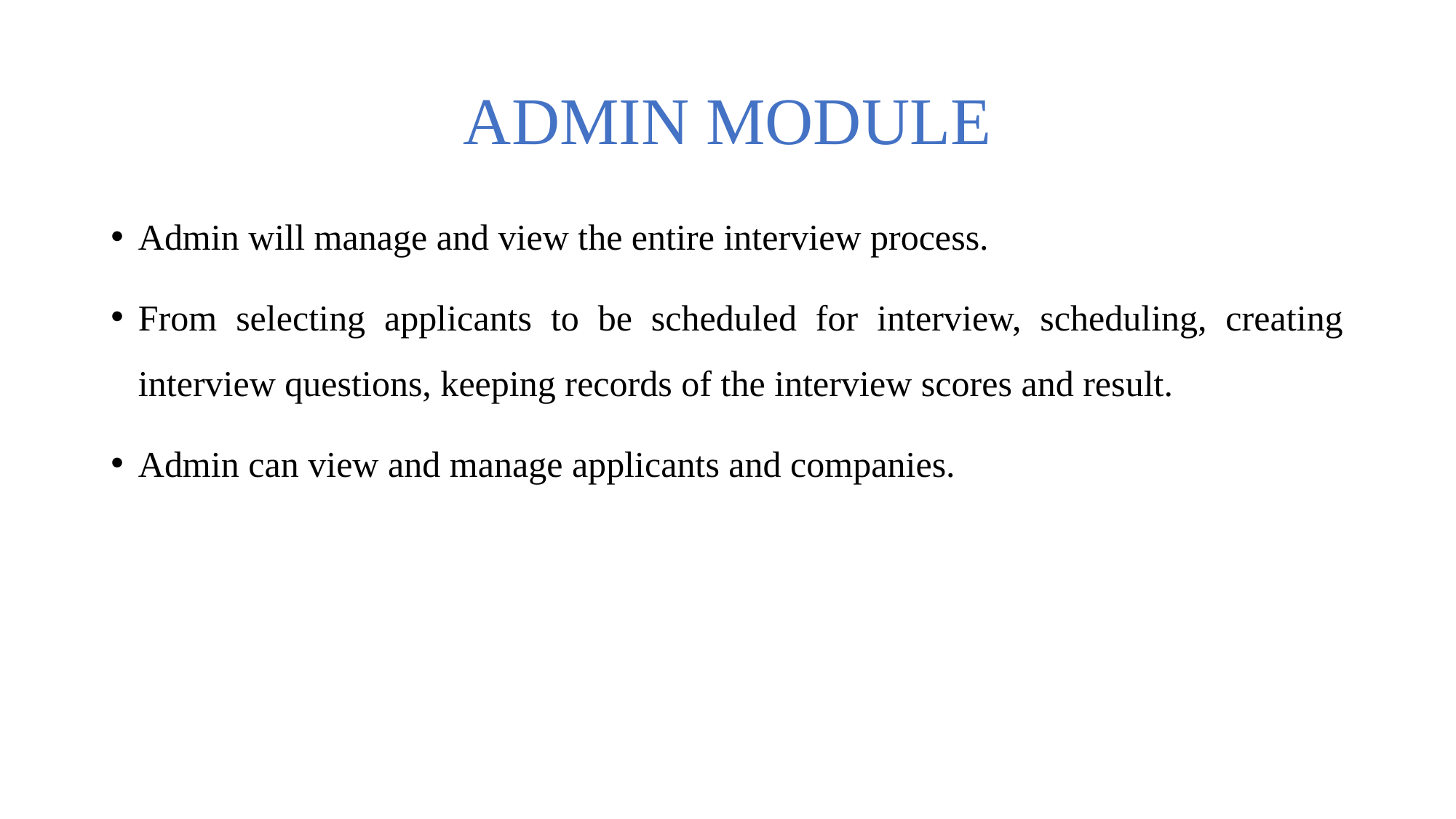

# ADMIN MODULE
Admin will manage and view the entire interview process.
From selecting applicants to be scheduled for interview, scheduling, creating interview questions, keeping records of the interview scores and result.
Admin can view and manage applicants and companies.